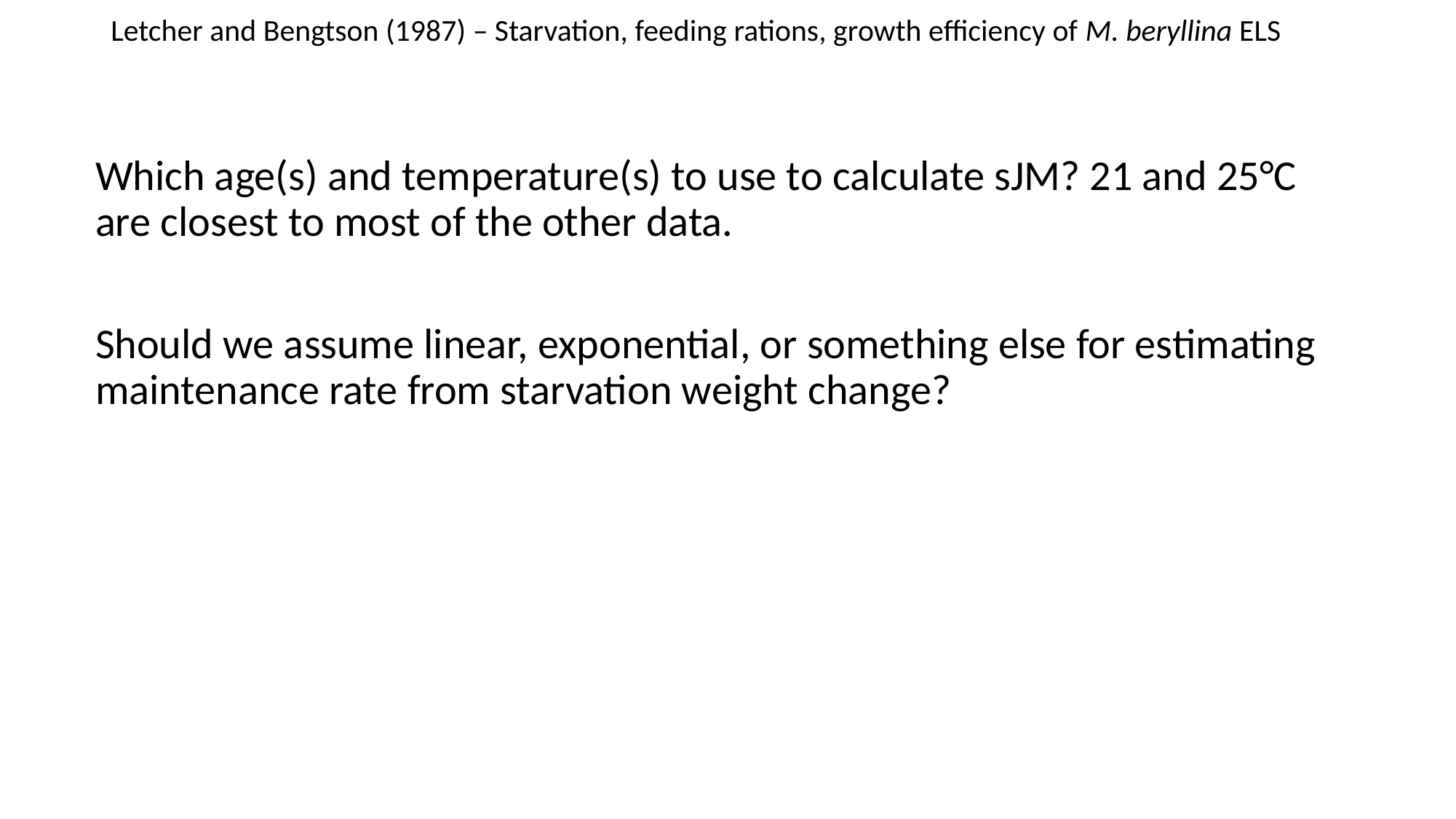

# Letcher and Bengtson (1987) – Starvation, feeding rations, growth efficiency of M. beryllina ELS
Which age(s) and temperature(s) to use to calculate sJM? 21 and 25°C are closest to most of the other data.

Should we assume linear, exponential, or something else for estimating maintenance rate from starvation weight change?